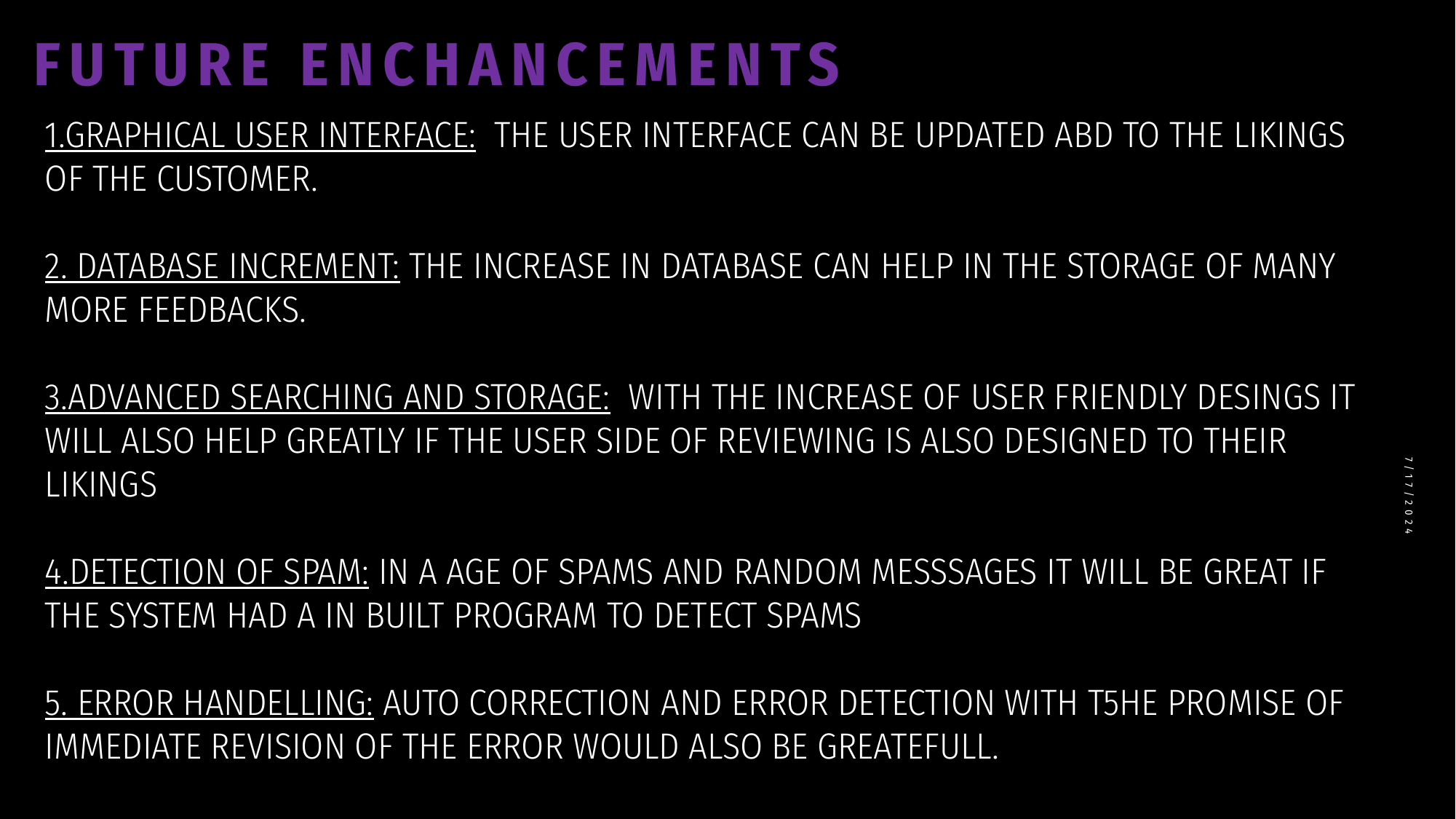

# FUTURE ENCHANCEMENTS
1.GRAPHICAL USER INTERFACE:  THE USER INTERFACE CAN BE UPDATED ABD TO THE LIKINGS OF THE CUSTOMER.

2. DATABASE INCREMENT: THE INCREASE IN DATABASE CAN HELP IN THE STORAGE OF MANY MORE FEEDBACKS.

3.ADVANCED SEARCHING AND STORAGE:  WITH THE INCREASE OF USER FRIENDLY DESINGS IT WILL ALSO HELP GREATLY IF THE USER SIDE OF REVIEWING IS ALSO DESIGNED TO THEIR LIKINGS

4.DETECTION OF SPAM: IN A AGE OF SPAMS AND RANDOM MESSSAGES IT WILL BE GREAT IF THE SYSTEM HAD A IN BUILT PROGRAM TO DETECT SPAMS

5. ERROR HANDELLING: AUTO CORRECTION AND ERROR DETECTION WITH T5HE PROMISE OF IMMEDIATE REVISION OF THE ERROR WOULD ALSO BE GREATEFULL.
7/17/2024